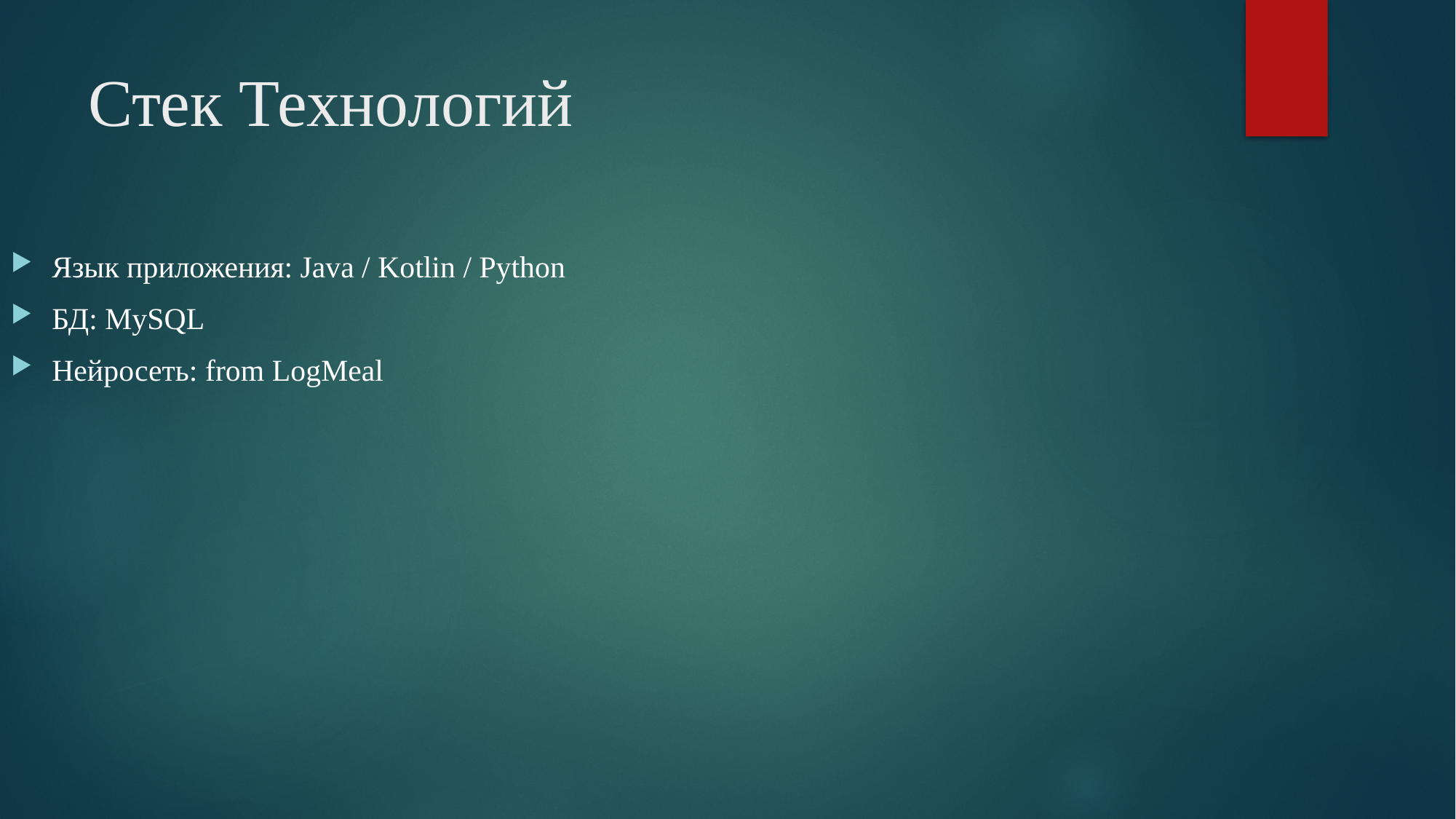

# Стек Технологий
Язык приложения: Java / Kotlin / Python
БД: MySQL
Нейросеть: from LogMeal